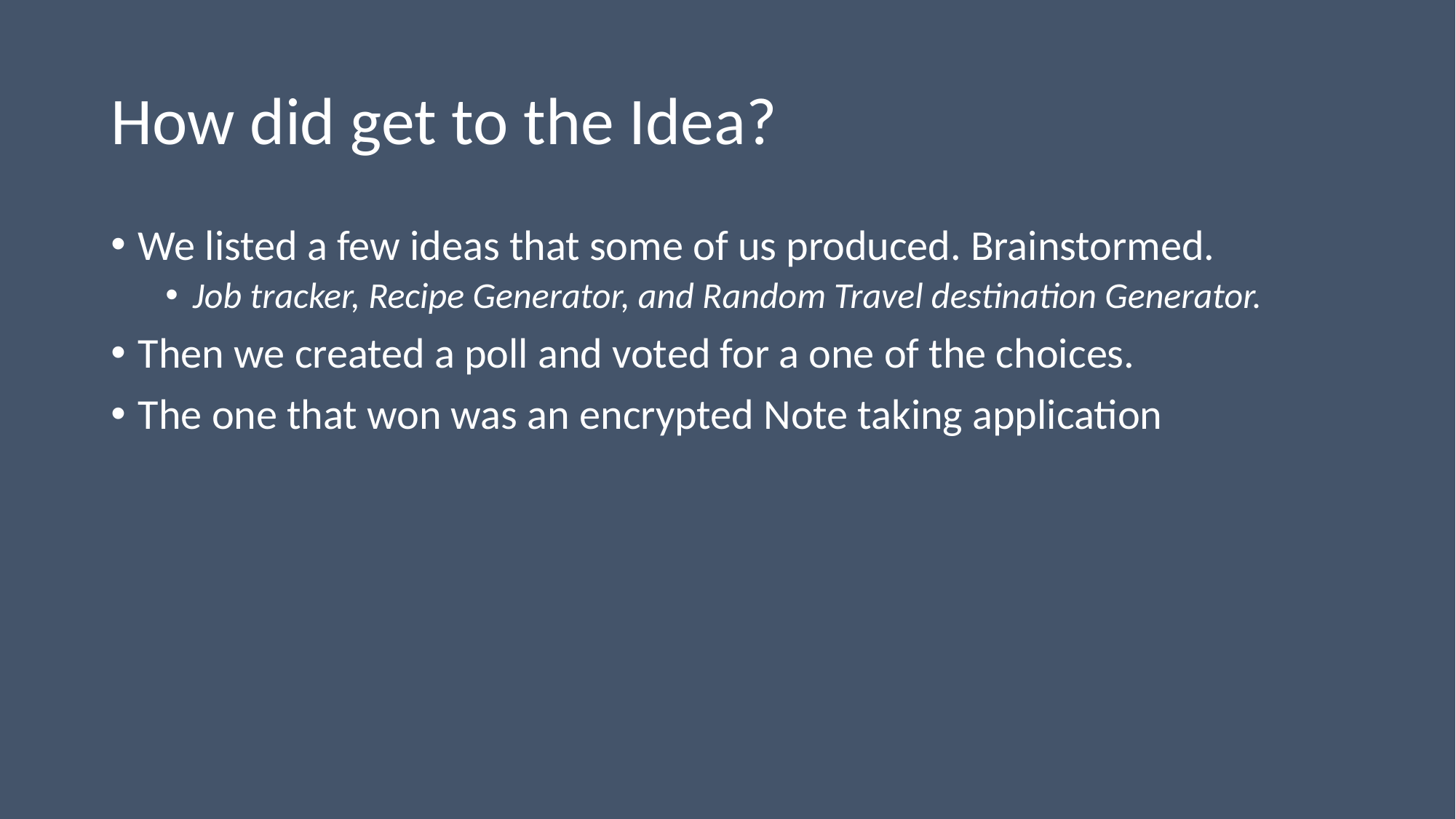

# How did get to the Idea?
We listed a few ideas that some of us produced. Brainstormed.
Job tracker, Recipe Generator, and Random Travel destination Generator.
Then we created a poll and voted for a one of the choices.
The one that won was an encrypted Note taking application